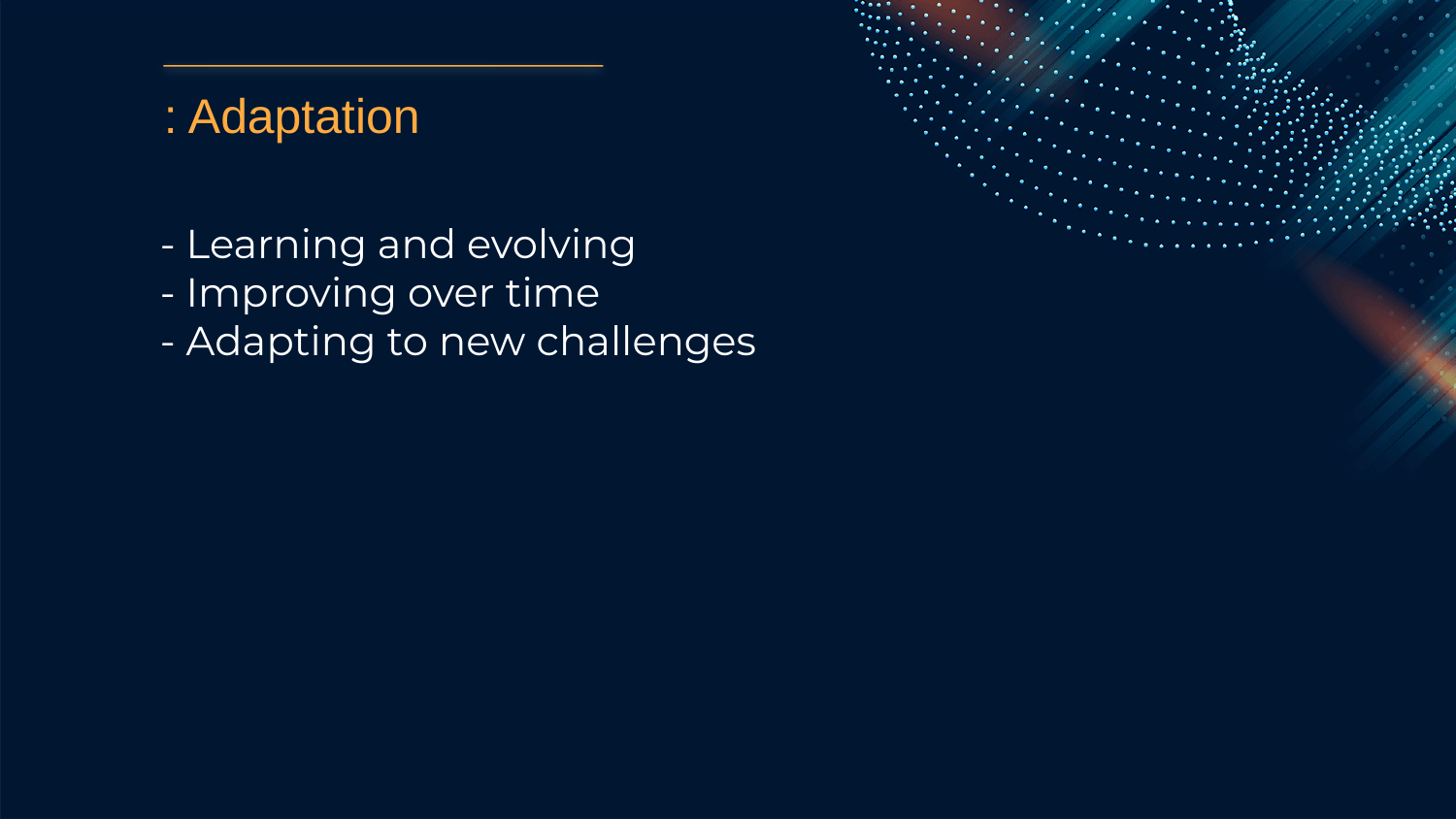

: Adaptation
- Learning and evolving
- Improving over time
- Adapting to new challenges